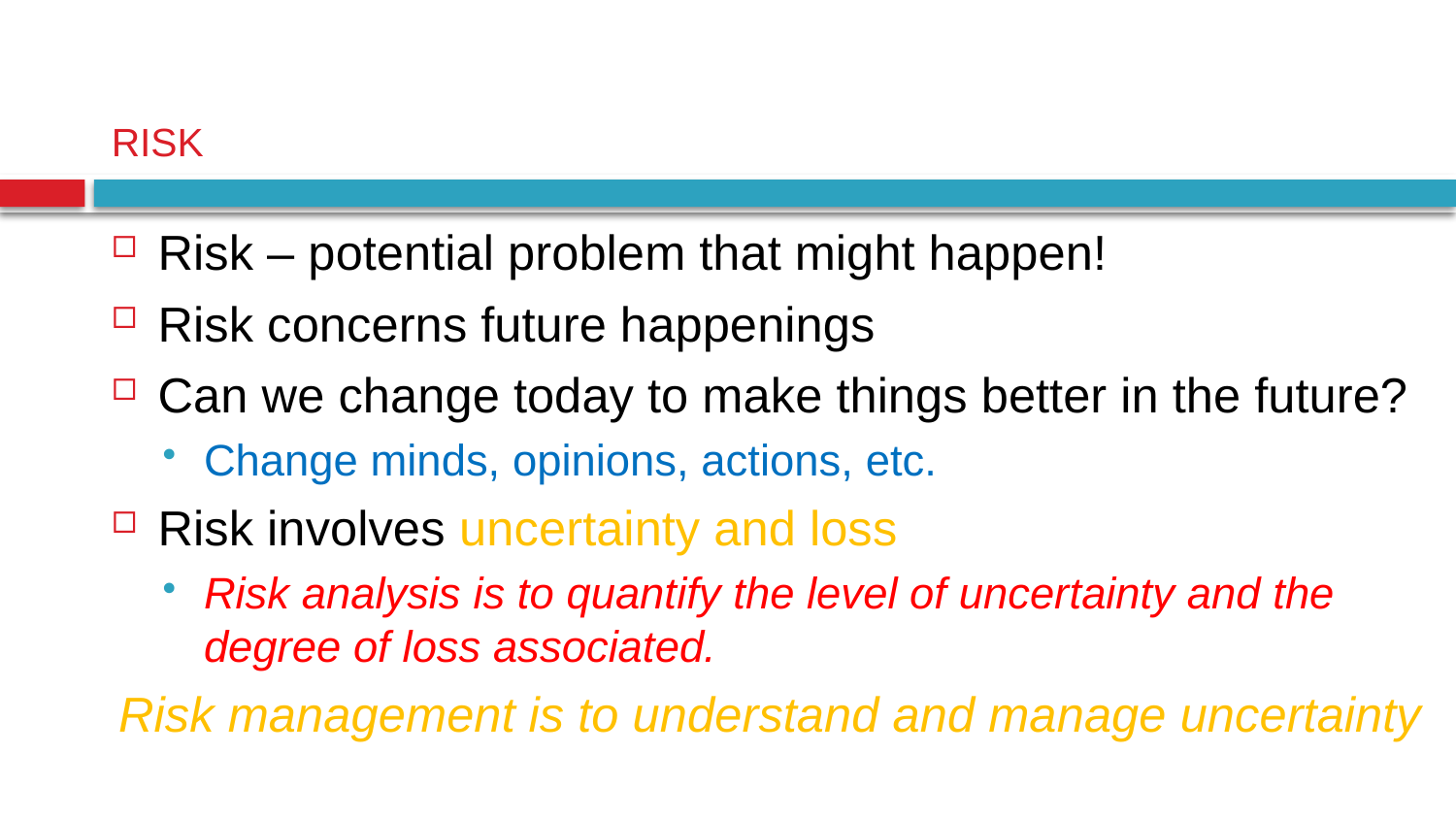

# RISK
Risk – potential problem that might happen!
Risk concerns future happenings
Can we change today to make things better in the future?
Change minds, opinions, actions, etc.
Risk involves uncertainty and loss
Risk analysis is to quantify the level of uncertainty and the degree of loss associated.
Risk management is to understand and manage uncertainty
3